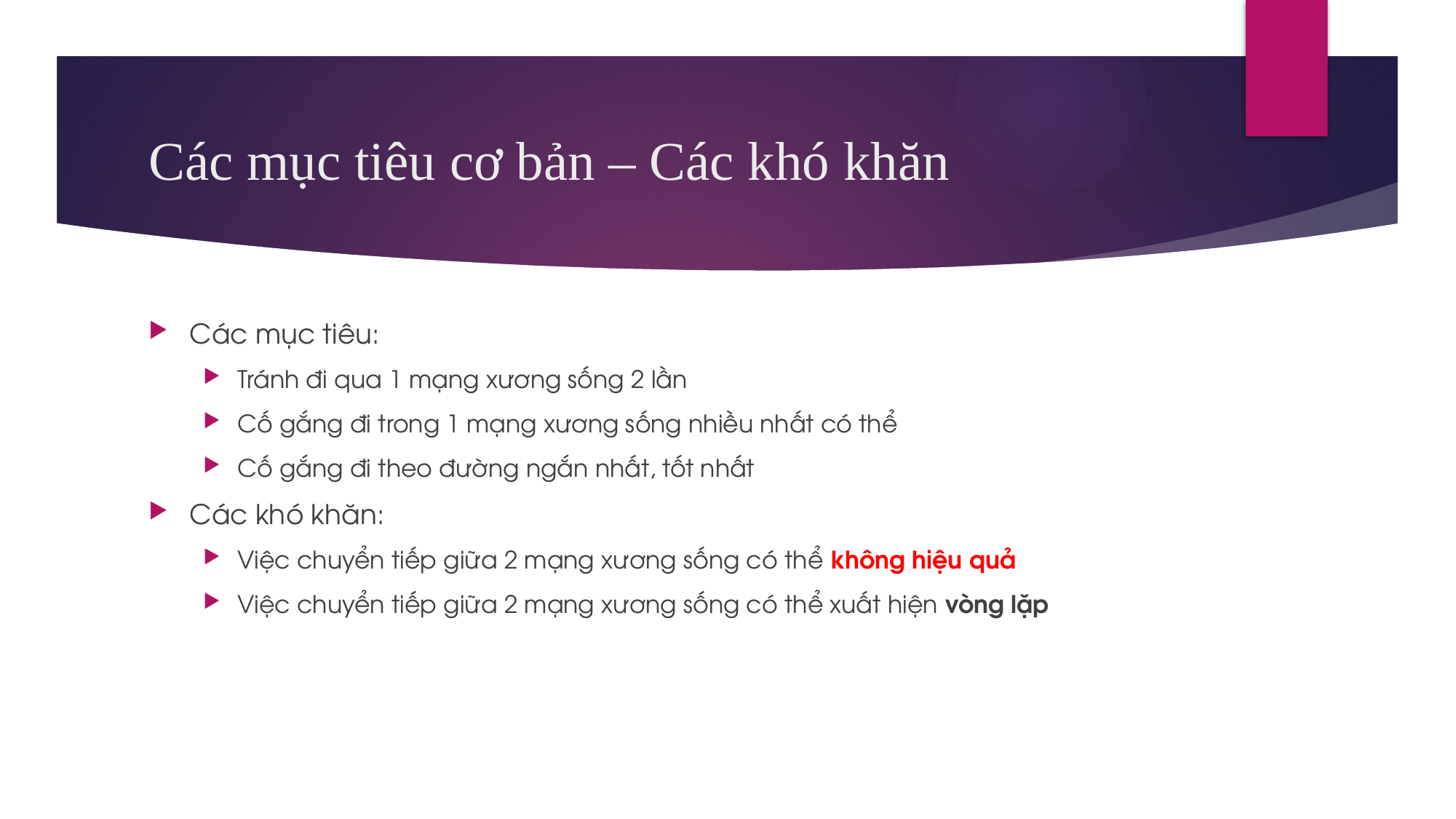

# Các mục tiêu cơ bản – Các khó khăn
Các mục tiêu:
Tránh đi qua 1 mạng xương sống 2 lần
Cố gắng đi trong 1 mạng xương sống nhiều nhất có thể
Cố gắng đi theo đường ngắn nhất, tốt nhất
Các khó khăn:
Việc chuyển tiếp giữa 2 mạng xương sống có thể không hiệu quả
Việc chuyển tiếp giữa 2 mạng xương sống có thể xuất hiện vòng lặp